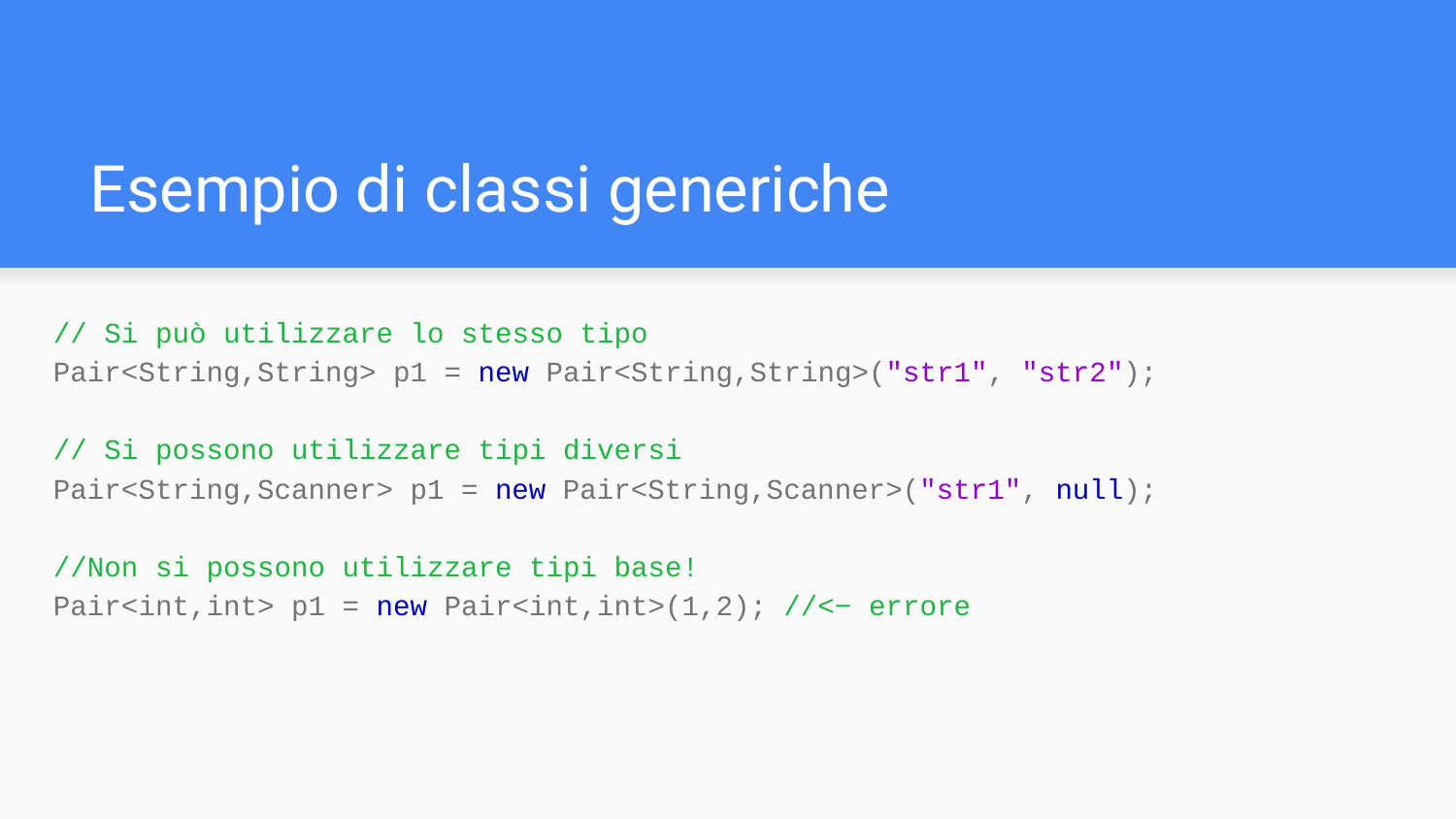

# Esempio di classi generiche
// Si può utilizzare lo stesso tipo
Pair<String,String> p1 = new Pair<String,String>("str1", "str2");

// Si possono utilizzare tipi diversi
Pair<String,Scanner> p1 = new Pair<String,Scanner>("str1", null);

//Non si possono utilizzare tipi base!
Pair<int,int> p1 = new Pair<int,int>(1,2); //<− errore